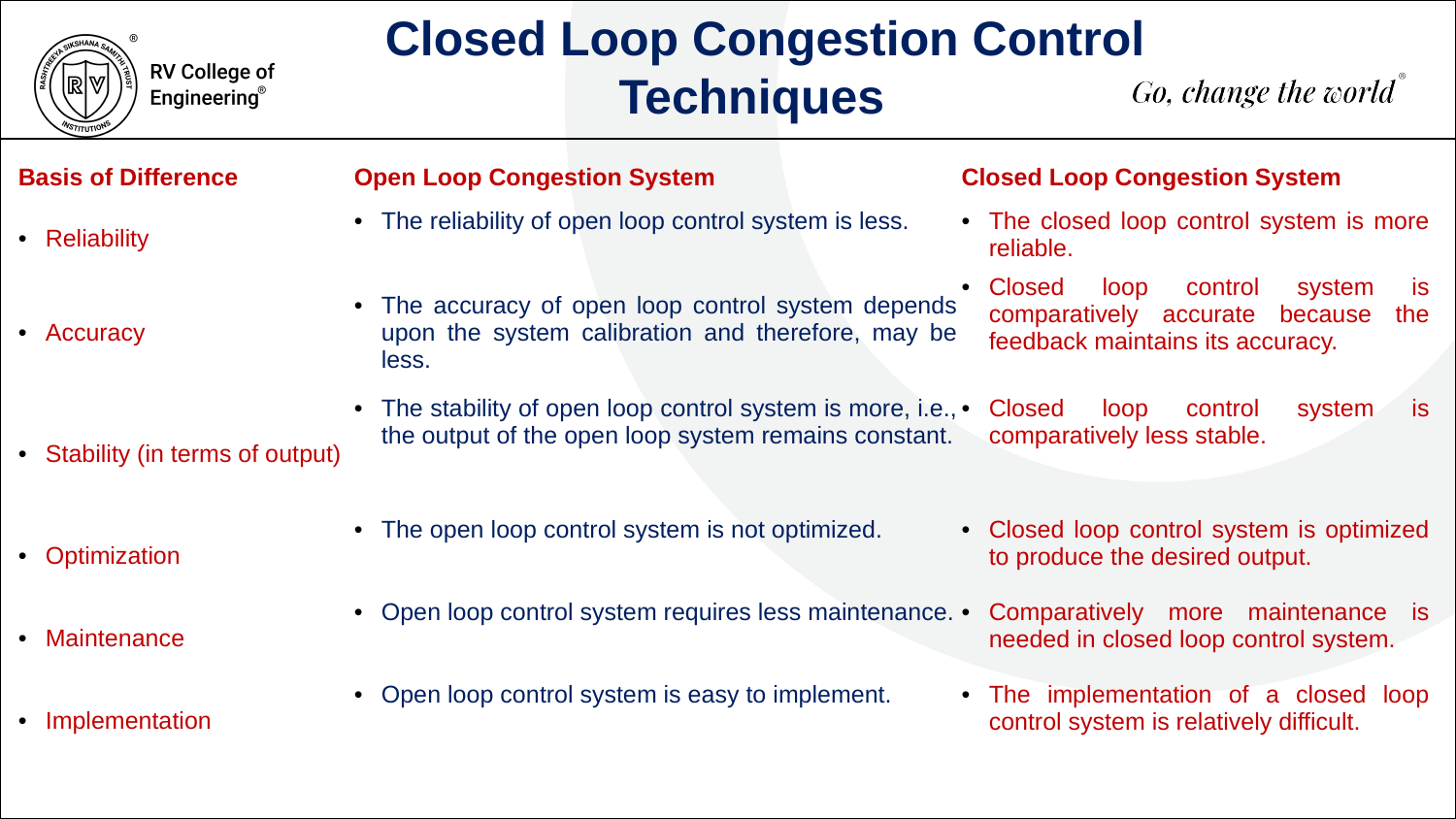

Closed Loop Congestion Control Techniques

| Basis of Difference | Open Loop Congestion System | Closed Loop Congestion System |
| --- | --- | --- |
| Reliability | The reliability of open loop control system is less. | The closed loop control system is more reliable. |
| Accuracy | The accuracy of open loop control system depends upon the system calibration and therefore, may be less. | Closed loop control system is comparatively accurate because the feedback maintains its accuracy. |
| Stability (in terms of output) | The stability of open loop control system is more, i.e., the output of the open loop system remains constant. | Closed loop control system is comparatively less stable. |
| Optimization | The open loop control system is not optimized. | Closed loop control system is optimized to produce the desired output. |
| Maintenance | Open loop control system requires less maintenance. | Comparatively more maintenance is needed in closed loop control system. |
| Implementation | Open loop control system is easy to implement. | The implementation of a closed loop control system is relatively difficult. |

500